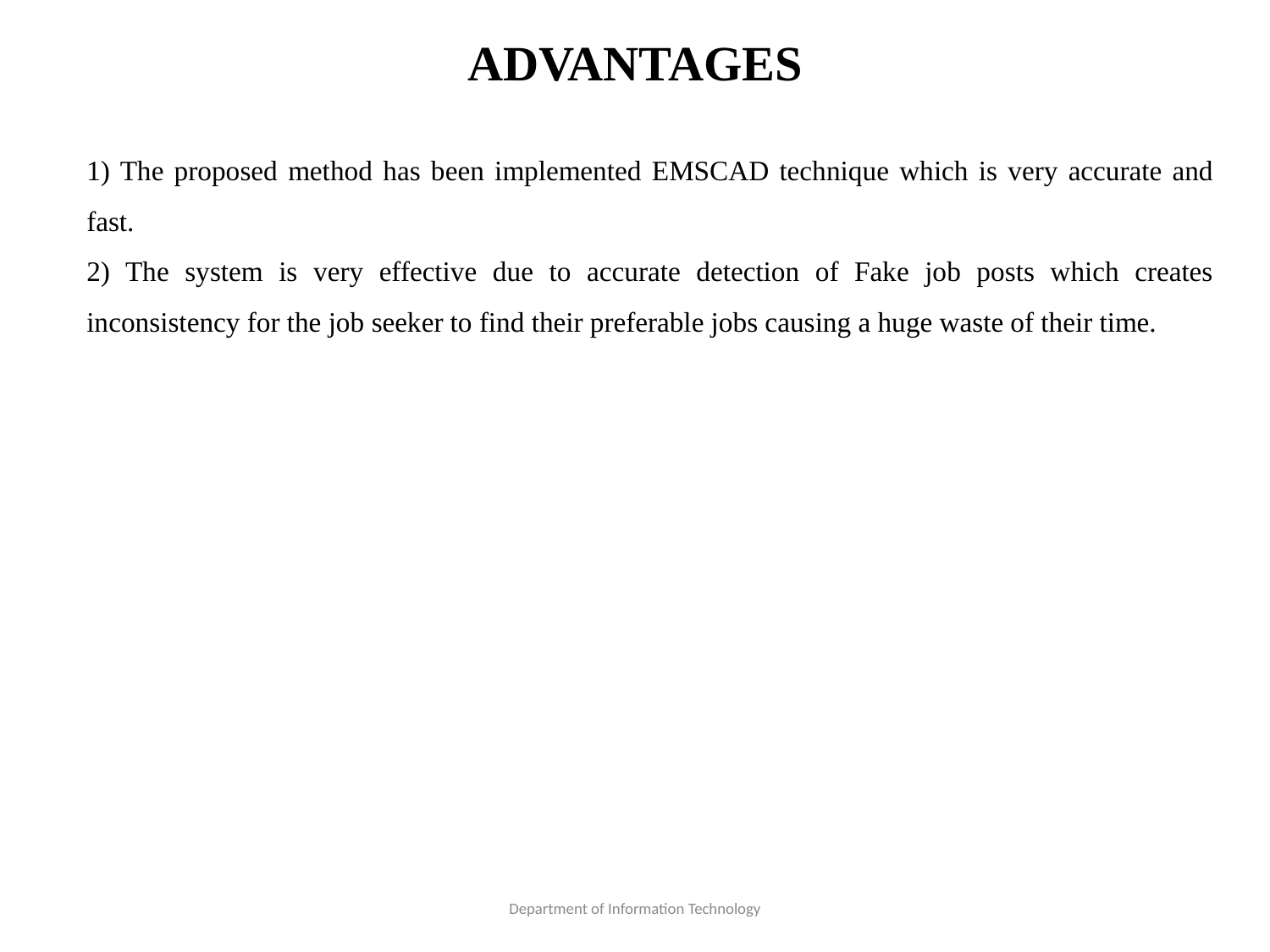

# ADVANTAGES
1) The proposed method has been implemented EMSCAD technique which is very accurate and fast.
2) The system is very effective due to accurate detection of Fake job posts which creates inconsistency for the job seeker to find their preferable jobs causing a huge waste of their time.

Department of Information Technology